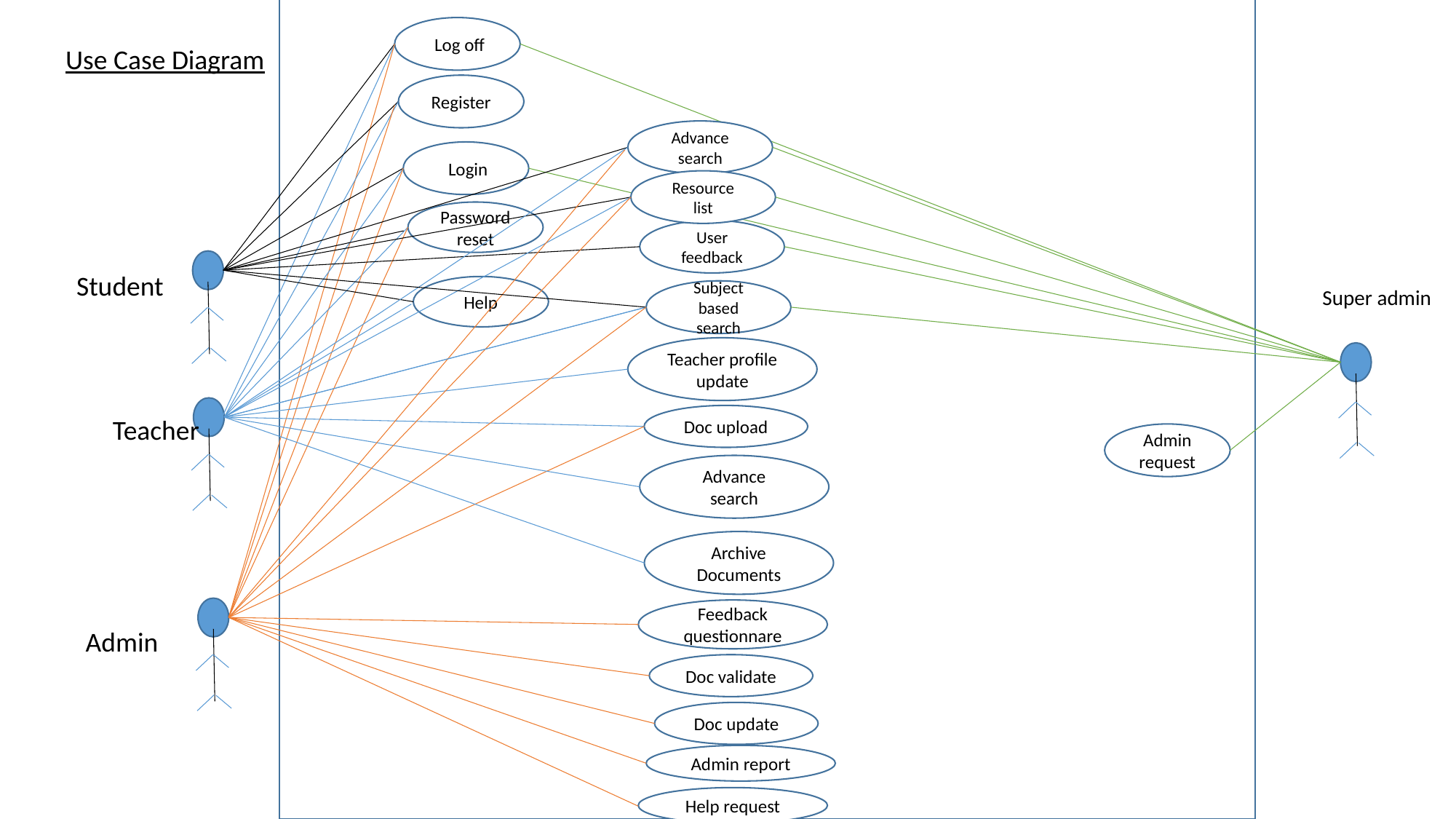

Log off
# Use Case Diagram
Register
Advance search
 Login
Resource list

Password reset
User feedback

Student
Help
Super admin
Subject based search
Teacher profile update

Doc upload
Teacher
Admin request
Advance search
Archive Documents

Feedback questionnare
Admin
Doc validate
Doc update
Admin report
Help request